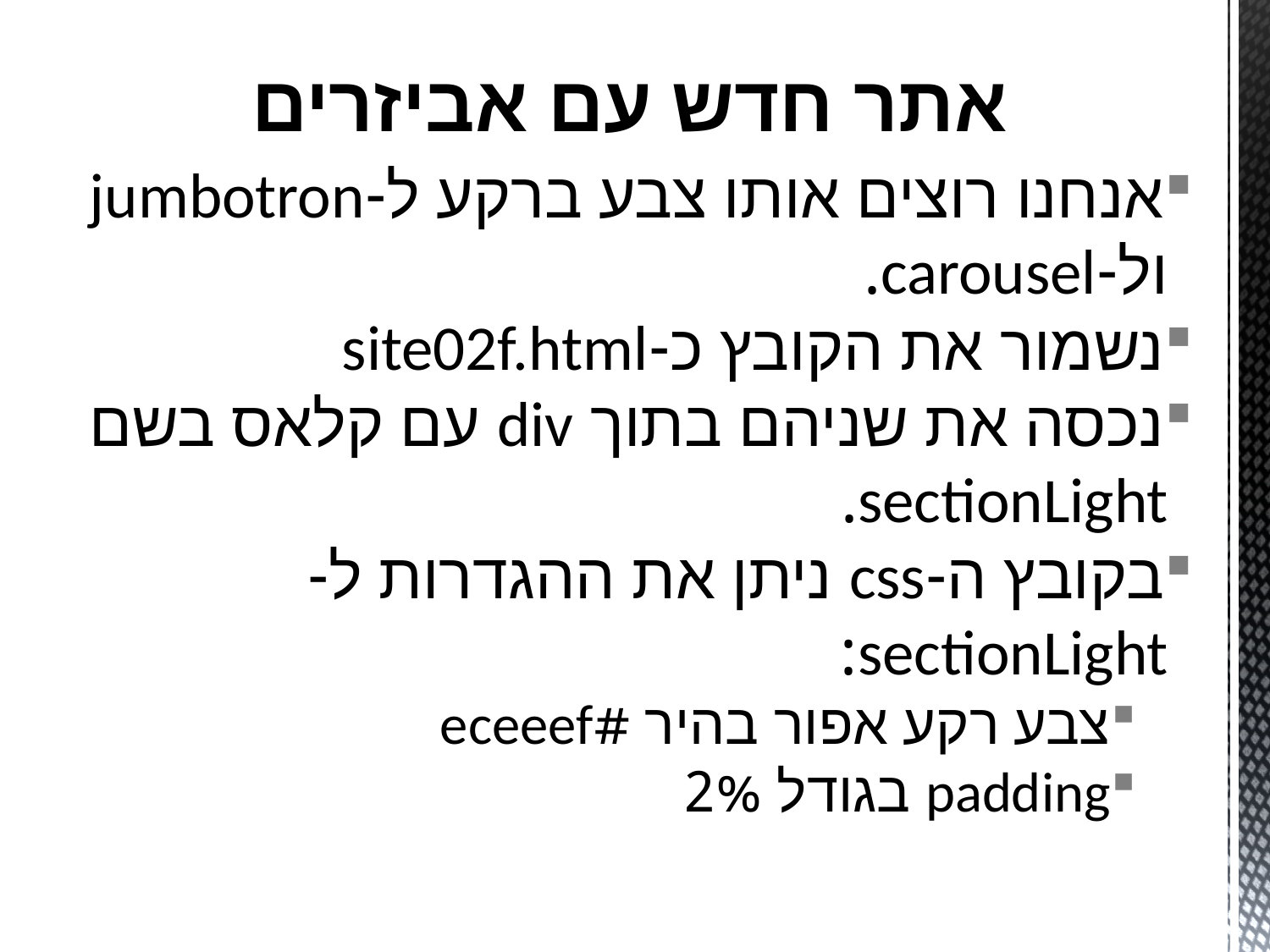

# אתר חדש עם אביזרים
אנחנו רוצים אותו צבע ברקע ל-jumbotron ול-carousel.
נשמור את הקובץ כ-site02f.html
נכסה את שניהם בתוך div עם קלאס בשם sectionLight.
בקובץ ה-css ניתן את ההגדרות ל- sectionLight:
צבע רקע אפור בהיר #eceeef
padding בגודל 2%